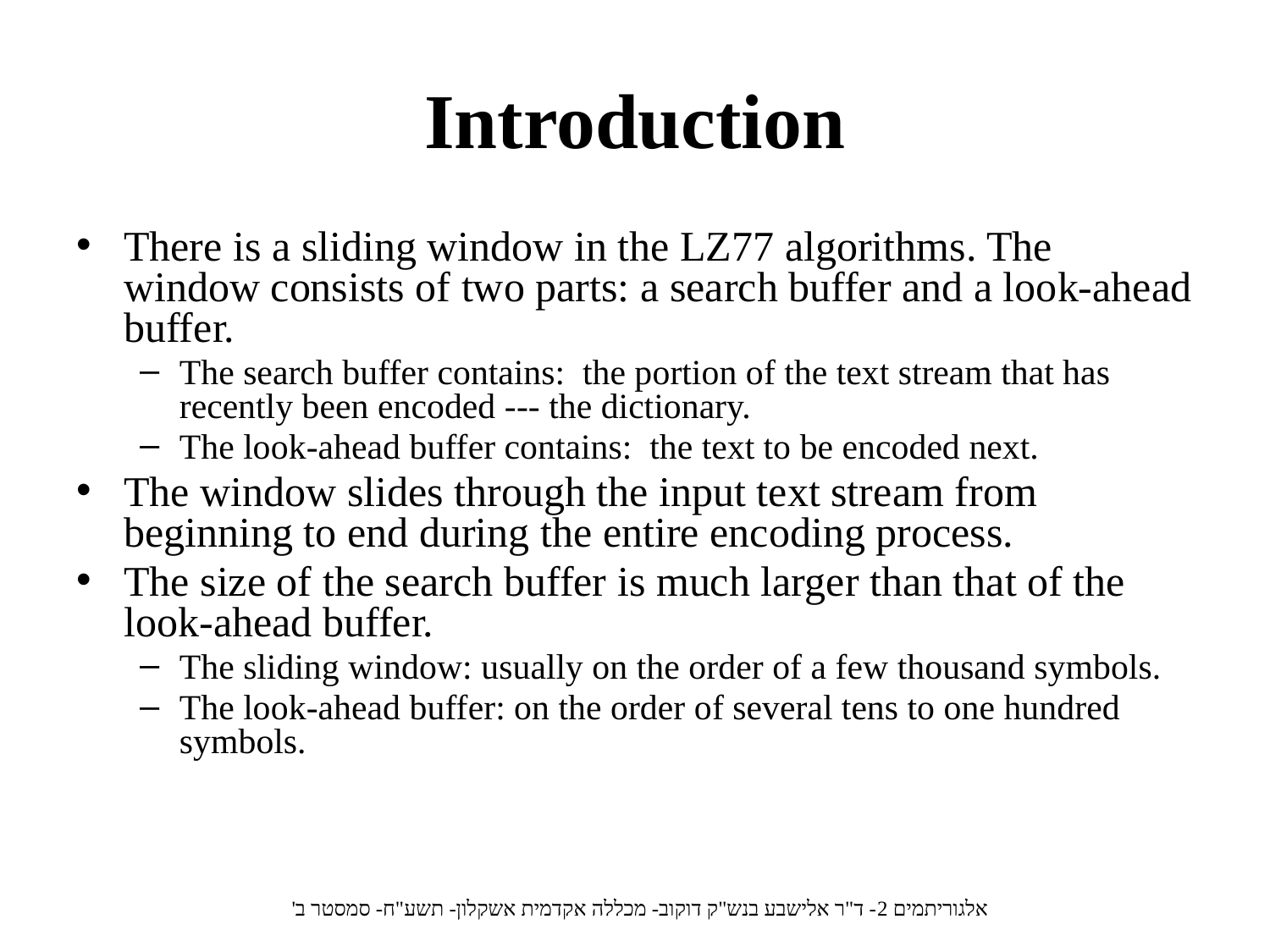

# Introduction
There is a sliding window in the LZ77 algorithms. The window consists of two parts: a search buffer and a look-ahead buffer.
The search buffer contains:  the portion of the text stream that has recently been encoded --- the dictionary.
The look-ahead buffer contains:  the text to be encoded next.
The window slides through the input text stream from beginning to end during the entire encoding process.
The size of the search buffer is much larger than that of the look-ahead buffer.
The sliding window: usually on the order of a few thousand symbols.
The look-ahead buffer: on the order of several tens to one hundred symbols.
אלגוריתמים 2- ד"ר אלישבע בנש"ק דוקוב- מכללה אקדמית אשקלון- תשע"ח- סמסטר ב'